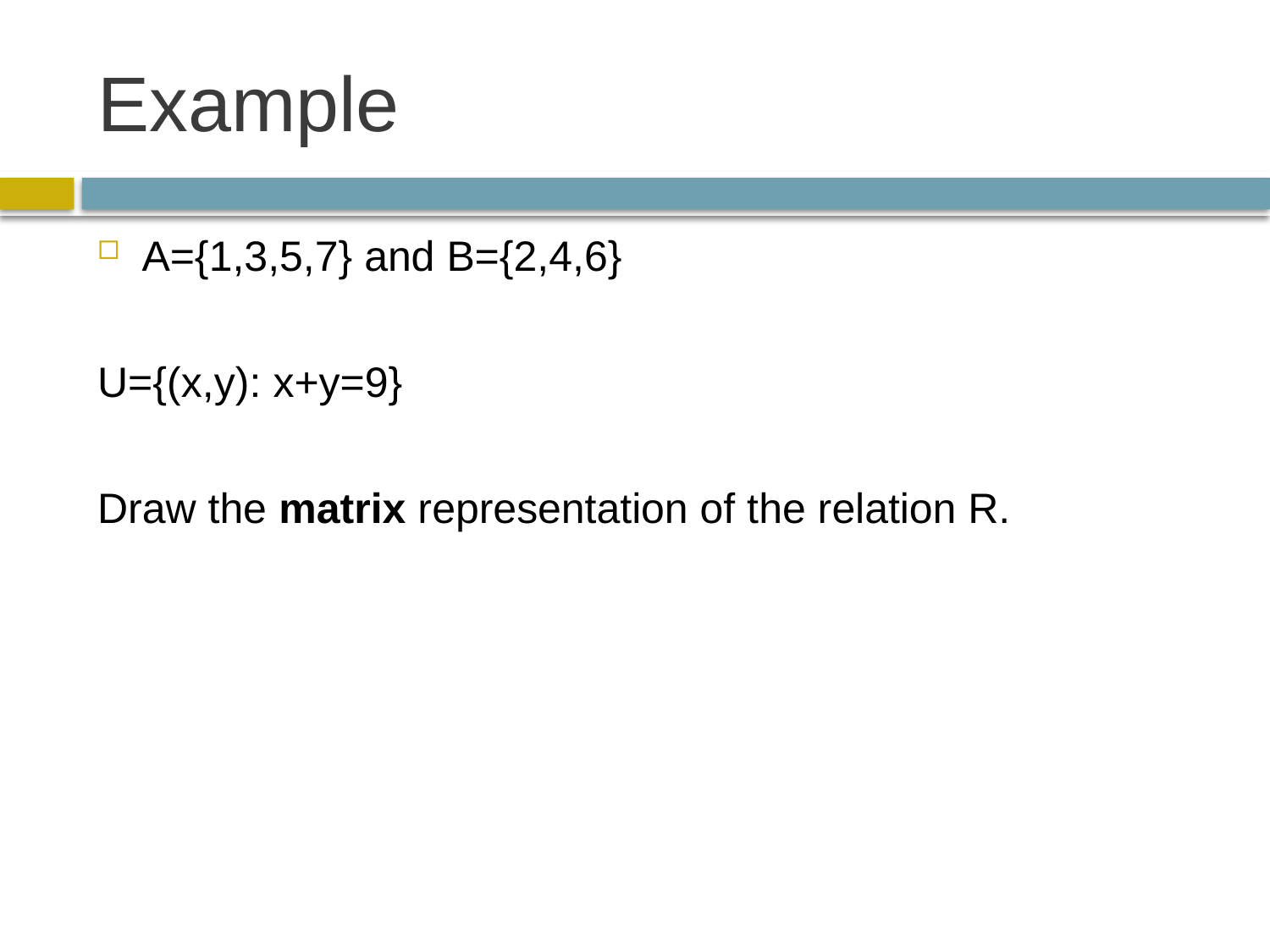

# Example
A={1,3,5,7} and B={2,4,6}

U={(x,y): x+y=9}

Draw the matrix representation of the relation R.